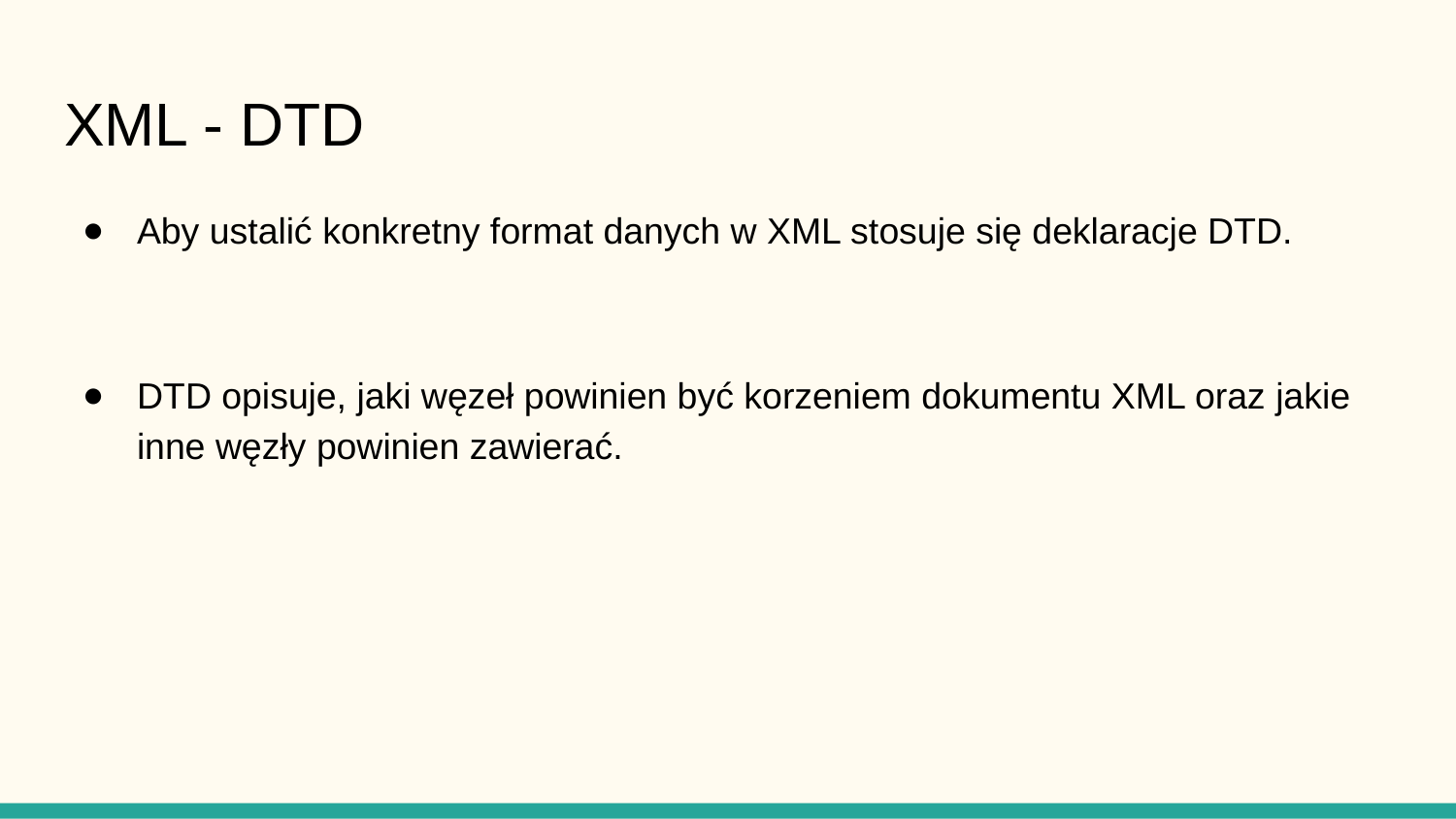

# XML - DTD
Aby ustalić konkretny format danych w XML stosuje się deklaracje DTD.

DTD opisuje, jaki węzeł powinien być korzeniem dokumentu XML oraz jakie inne węzły powinien zawierać.